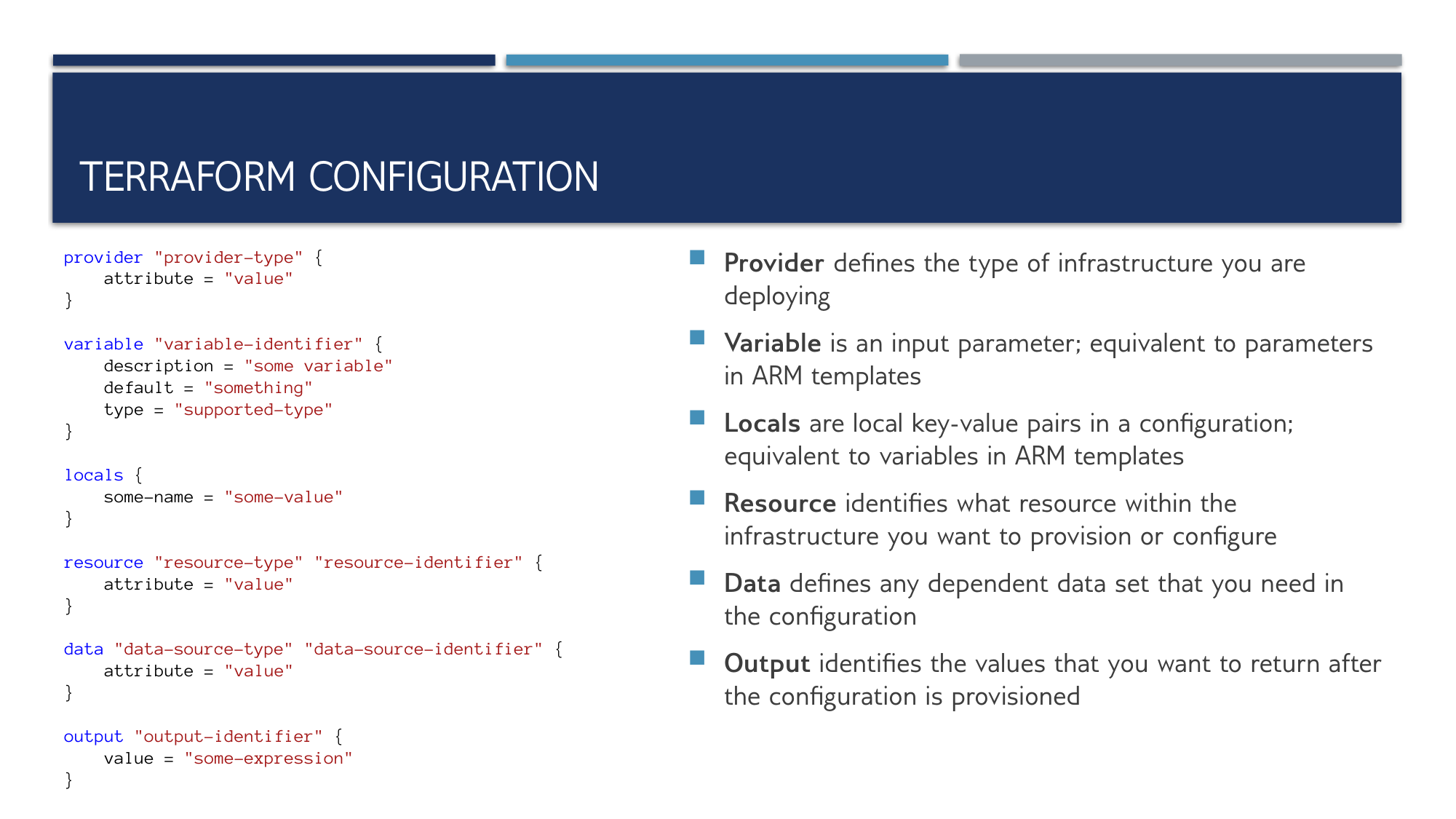

# Terraform configuration
provider "provider-type" {
    attribute = "value"
}
variable "variable-identifier" {
    description = "some variable"
    default = "something"
    type = "supported-type"
}
locals {
    some-name = "some-value"
}
resource "resource-type" "resource-identifier" {
    attribute = "value"
}
data "data-source-type" "data-source-identifier" {
    attribute = "value"
}
output "output-identifier" {
    value = "some-expression"
}
Provider defines the type of infrastructure you are deploying
Variable is an input parameter; equivalent to parameters in ARM templates
Locals are local key-value pairs in a configuration; equivalent to variables in ARM templates
Resource identifies what resource within the infrastructure you want to provision or configure
Data defines any dependent data set that you need in the configuration
Output identifies the values that you want to return after the configuration is provisioned